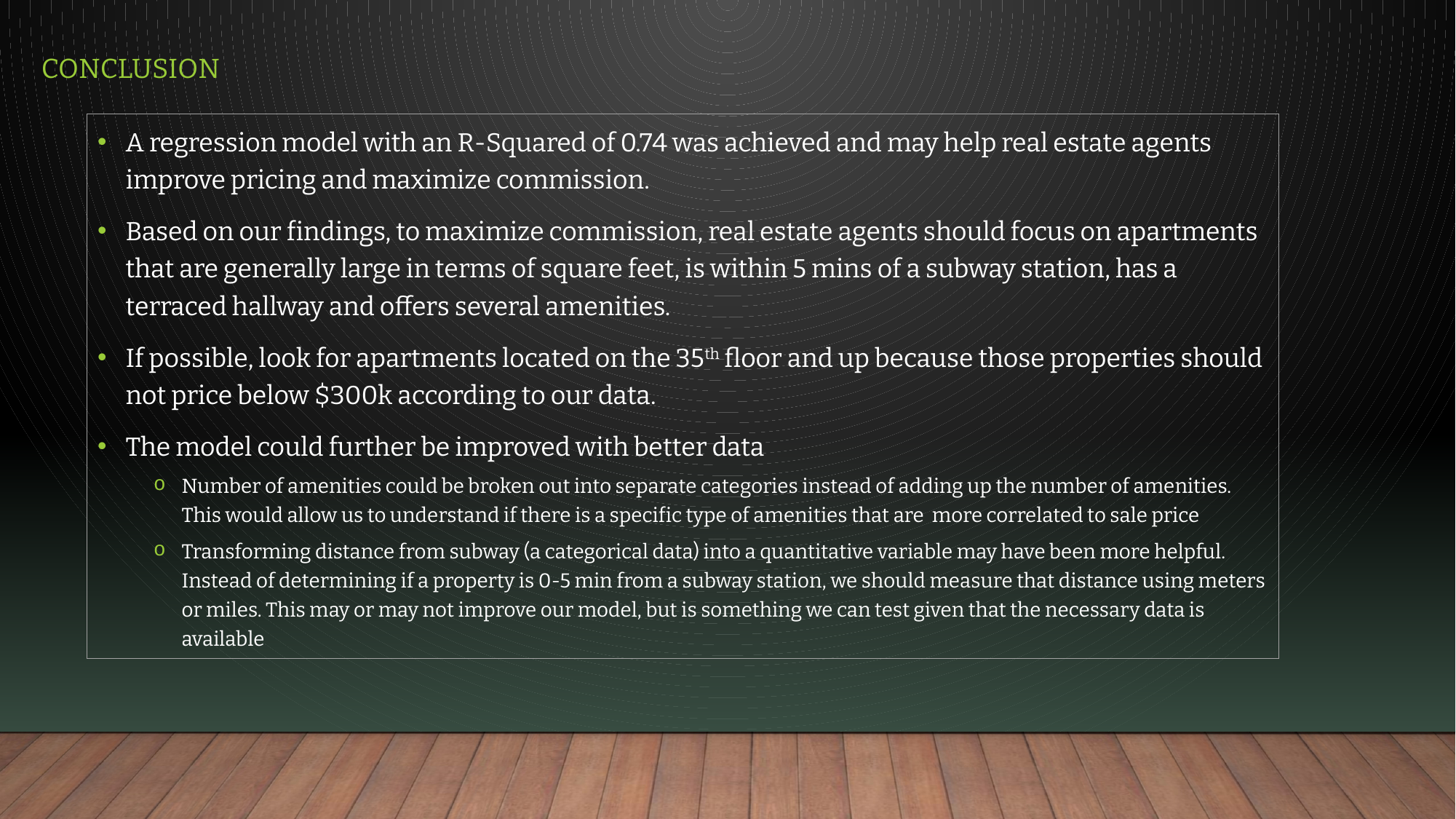

# Conclusion
A regression model with an R-Squared of 0.74 was achieved and may help real estate agents improve pricing and maximize commission.
Based on our findings, to maximize commission, real estate agents should focus on apartments that are generally large in terms of square feet, is within 5 mins of a subway station, has a terraced hallway and offers several amenities.
If possible, look for apartments located on the 35th floor and up because those properties should not price below $300k according to our data.
The model could further be improved with better data
Number of amenities could be broken out into separate categories instead of adding up the number of amenities. This would allow us to understand if there is a specific type of amenities that are  more correlated to sale price
Transforming distance from subway (a categorical data) into a quantitative variable may have been more helpful. Instead of determining if a property is 0-5 min from a subway station, we should measure that distance using meters or miles. This may or may not improve our model, but is something we can test given that the necessary data is available